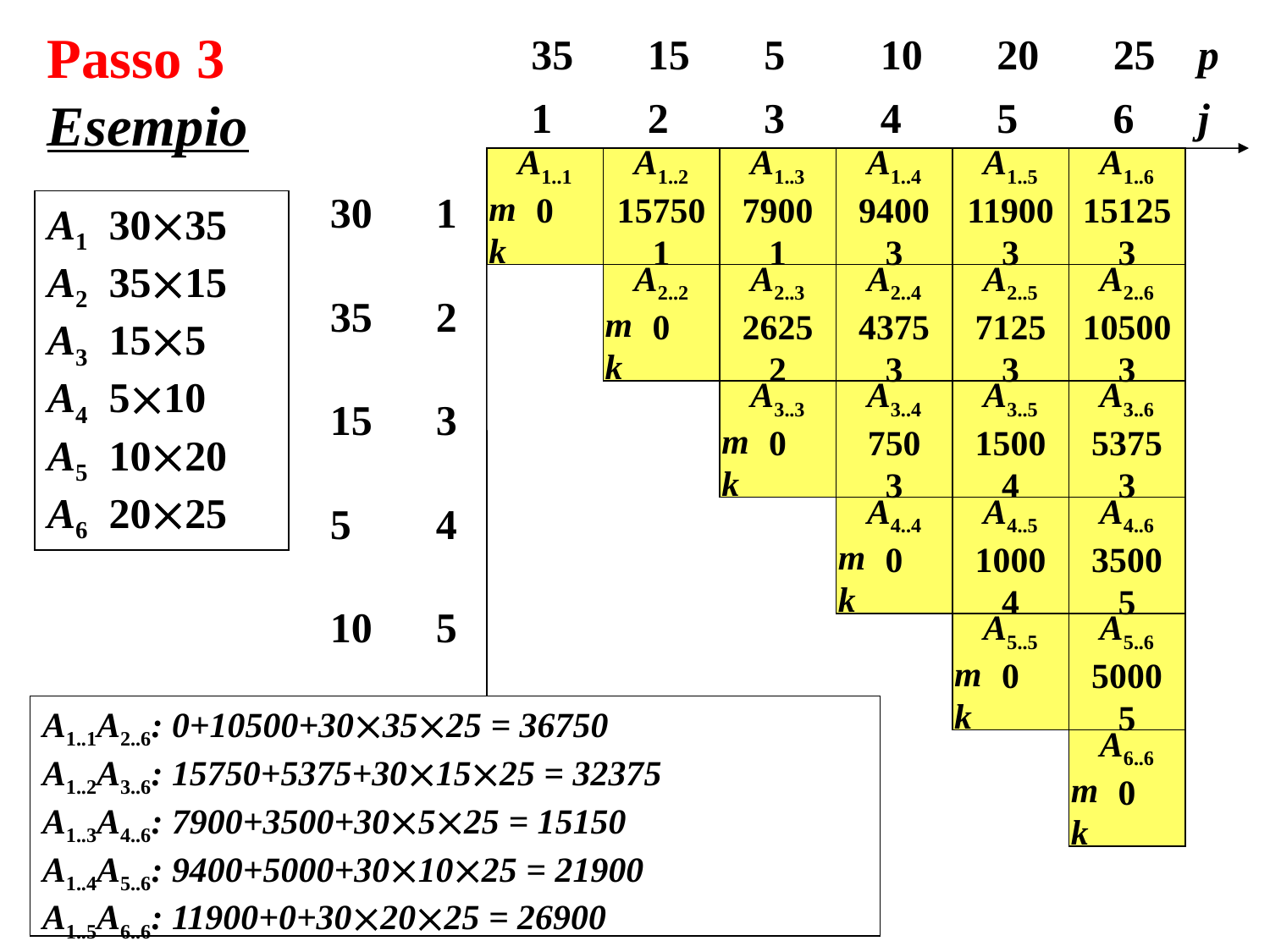

Passo 3
Esempio
35
15
5
10
20
25
p
1
2
3
4
5
6
j
A1..1
0

30
35
15
5
10
20
1
2
3
4
5
6
m
k
A2..2
0

m
k
A3..3
0

m
k
A4..4
0

m
k
A5..5
0

m
k
A6..6
0

m
k
p
i
A1..2
15750
1
A1..3
7900
1
A1..4
9400
3
A1..5
11900
3
A1..6
15125
3
A1  30×35
A2  35×15
A3  15×5
A4  5×10
A5  10×20
A6  20×25
A2..3
2625
2
A2..4
4375
3
A2..5
7125
3
A2..6
10500
3
A3..4
750
3
A3..5
1500
4
A3..6
5375
3
A4..5
1000
4
A4..6
3500
5
A5..6
5000
5
A1..1A2..2: 30×35×15 = 15750
A2..2A3..3: 35×15×5 = 2625
A1..1A2..3: 0+2650+30×35×5 = 7900
A1..2A3..3: 15750+0+30×15×5 = 18000
A3..3A4..4: 15×5×10 = 750
A2..2A3..4: 0+750+35×15×10 = 6000
A2..3A4..4: 2625+0+35×5×10 = 4375
A1..1A2..4: 0+4375+30×35×10 = 14875
A1..2A3..4: 15750+750+30×15×10 = 21000
A1..3A4..4: 7900+0+30×5×10 = 9400
A4..4A5..5: 0+0+5×10×20 = 1000
A3..3A4..5: 0+1000+15×5×20 = 2500
A3..4A5..5: 750+0+15×10×5 = 1500

A2..2A3..5: 0+1500+35×15×20 = 12000
A2..3A4..5: 2625+1000+35×5×20 = 7125
A2..4A5..5: 4375+0+35×10×20 = 11375
A1..1A2..5: 0+7125+30×35×20 = 28125
A1..2A3..5: 15750+1500+30×15×20 = 26250
A1..3A4..5: 7900+1000+30×5×20 = 11900
A1..4A5..5: 9400+0+30×10×20 = 15400
A5..5A6..6: 0+0+10×20×25 = 5000

A4..4A5..6: 0+5000+5×10×25 = 6250
A4..5A6..6: 1000+0+5×20×25 = 3500

A3..3A4..6: 0+3500+15×5×25 = 5375
A3..4A5..6: 750+5000+15×10×25 = 9500
A3..5A6..6: 1500+0+15×20×25 = 9000

A2..2A3..6: 0+5375+35×15×25 = 18500
A2..3A4..6: 2625+3500+35×5×25 = 10500
A2..4A5..6: 750+5000+35×10×25 = 14500
A2..5A6..6: 1500+0+35×20×25 = 19000
A1..1A2..6: 0+10500+30×35×25 = 36750
A1..2A3..6: 15750+5375+30×15×25 = 32375
A1..3A4..6: 7900+3500+30×5×25 = 15150
A1..4A5..6: 9400+5000+30×10×25 = 21900
A1..5A6..6: 11900+0+30×20×25 = 26900